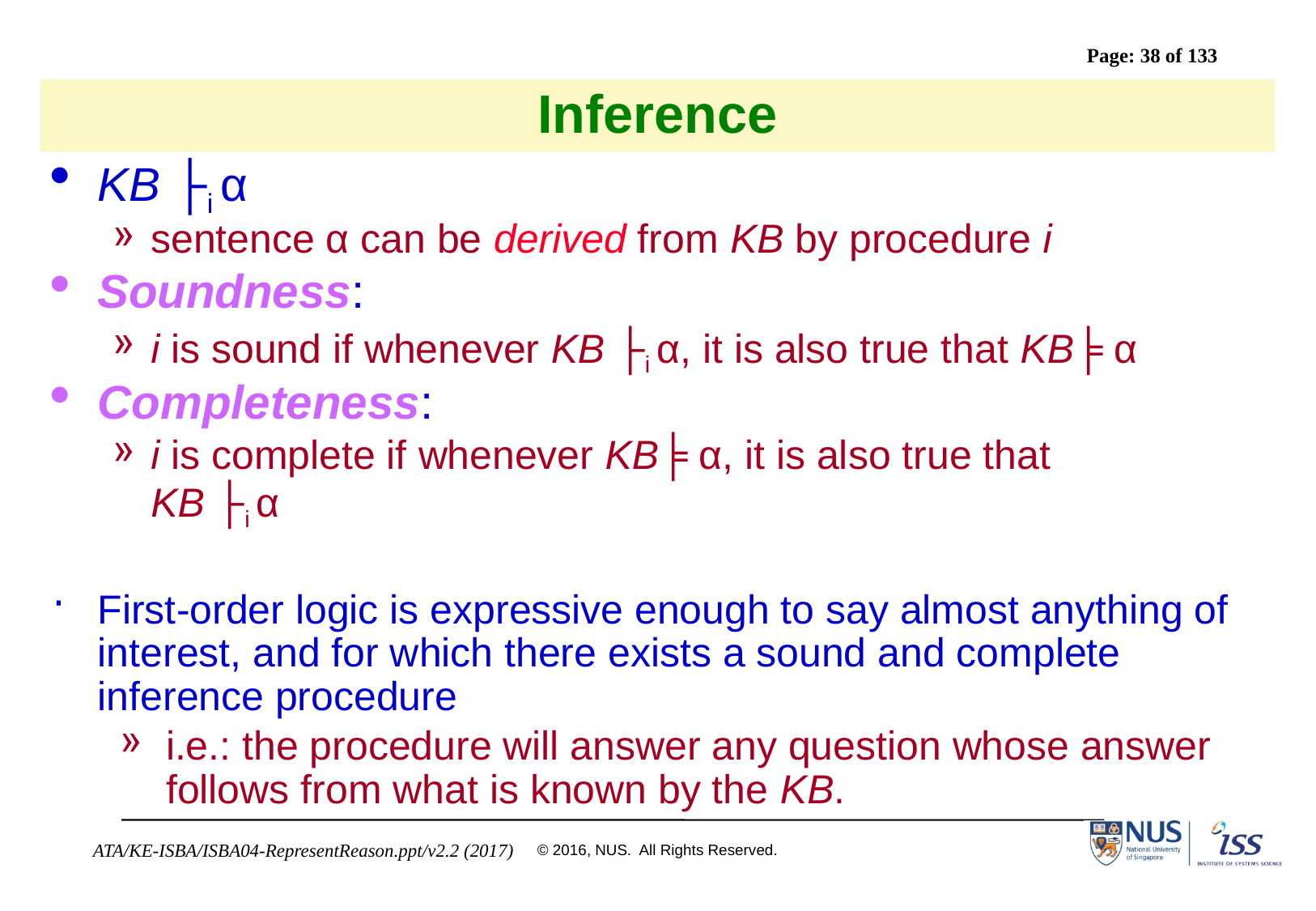

# Inference
KB ├i α
sentence α can be derived from KB by procedure i
Soundness:
i is sound if whenever KB ├i α, it is also true that KB╞ α
Completeness:
i is complete if whenever KB╞ α, it is also true that 		KB ├i α

First-order logic is expressive enough to say almost anything of interest, and for which there exists a sound and complete inference procedure
i.e.: the procedure will answer any question whose answer follows from what is known by the KB.